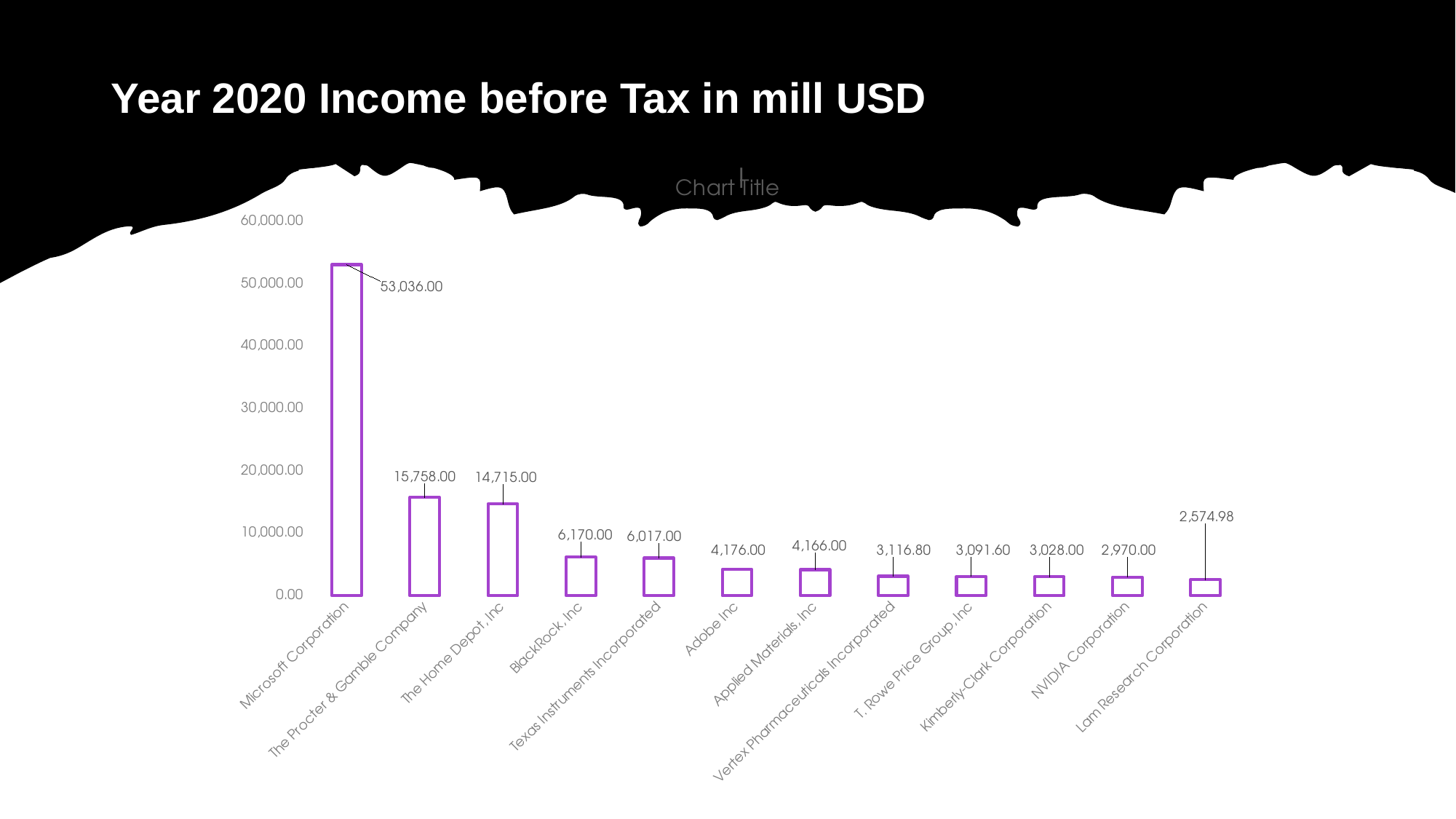

# Year 2020 Income before Tax in mill USD

### Chart: l

| Category |  |
|---|---|
| Microsoft Corporation | 53036.0 |
| The Procter & Gamble Company | 15758.0 |
| The Home Depot, Inc | 14715.0 |
| BlackRock, Inc | 6170.0 |
| Texas Instruments Incorporated | 6017.0 |
| Adobe Inc | 4176.0 |
| Applied Materials, Inc | 4166.0 |
| Vertex Pharmaceuticals Incorporated | 3116.798 |
| T. Rowe Price Group, Inc | 3091.6 |
| Kimberly-Clark Corporation | 3028.0 |
| NVIDIA Corporation | 2970.0 |
| Lam Research Corporation | 2574.978 |

### Chart:

| Category |
|---|